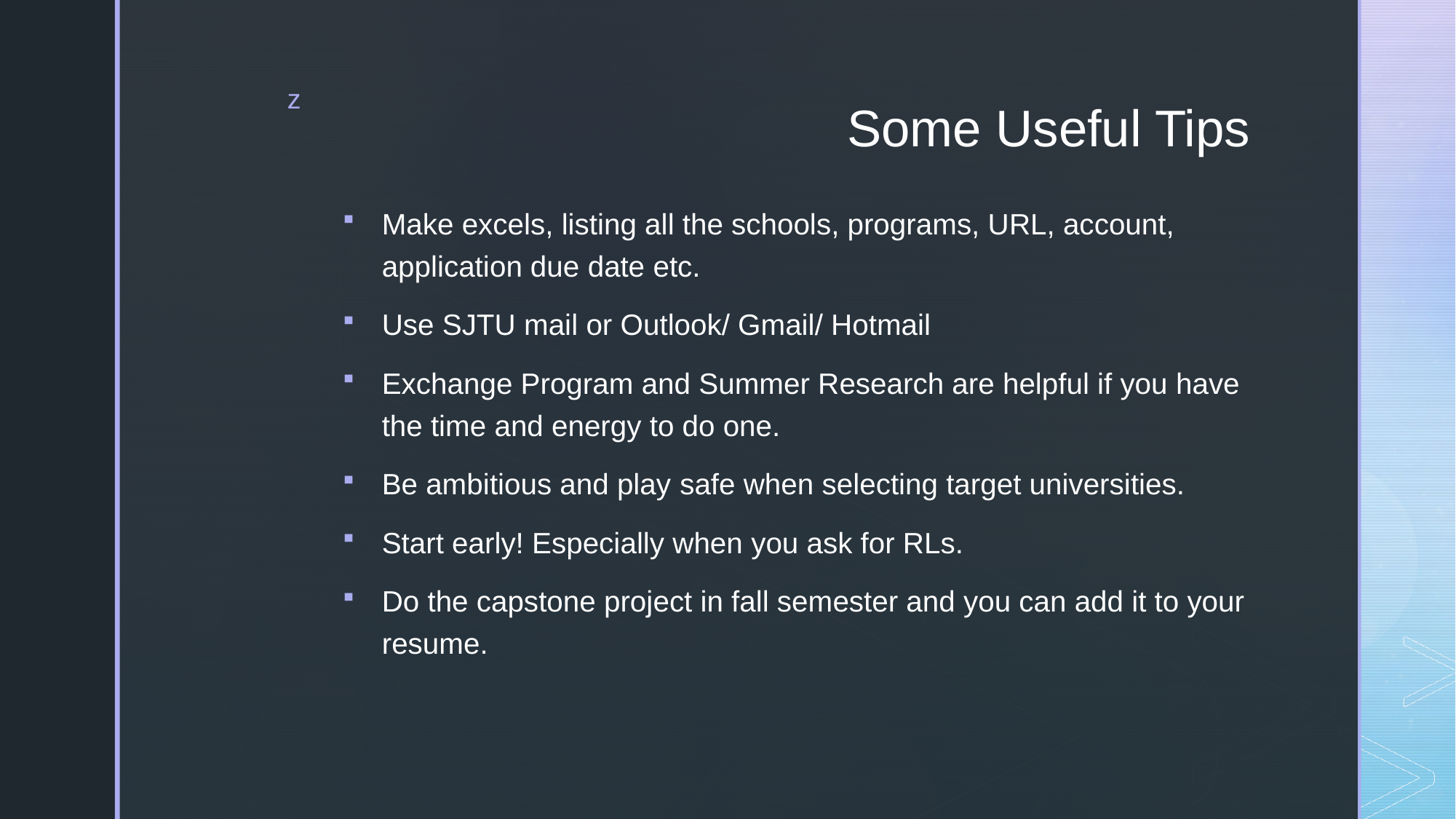

# Some Useful Tips
Make excels, listing all the schools, programs, URL, account, application due date etc.
Use SJTU mail or Outlook/ Gmail/ Hotmail
Exchange Program and Summer Research are helpful if you have the time and energy to do one.
Be ambitious and play safe when selecting target universities.
Start early! Especially when you ask for RLs.
Do the capstone project in fall semester and you can add it to your resume.